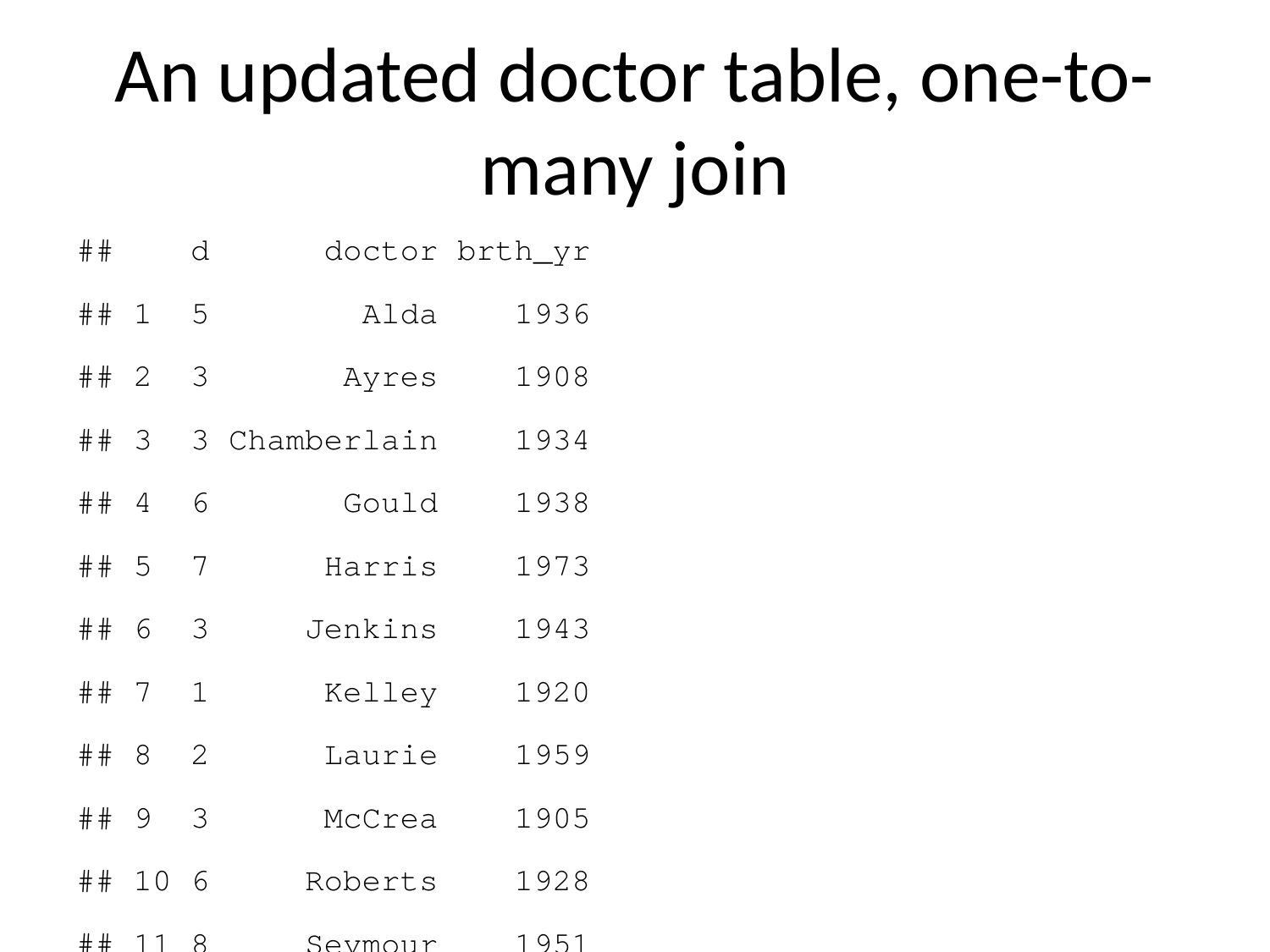

# An updated doctor table, one-to-many join
##    d      doctor brth_yr
## 1  5        Alda    1936
## 2  3       Ayres    1908
## 3  3 Chamberlain    1934
## 4  6       Gould    1938
## 5  7      Harris    1973
## 6  3     Jenkins    1943
## 7  1      Kelley    1920
## 8  2      Laurie    1959
## 9  3      McCrea    1905
## 10 6     Roberts    1928
## 11 8     Seymour    1951
## 12 1       Urban    1972
## 13 4       Young    1907